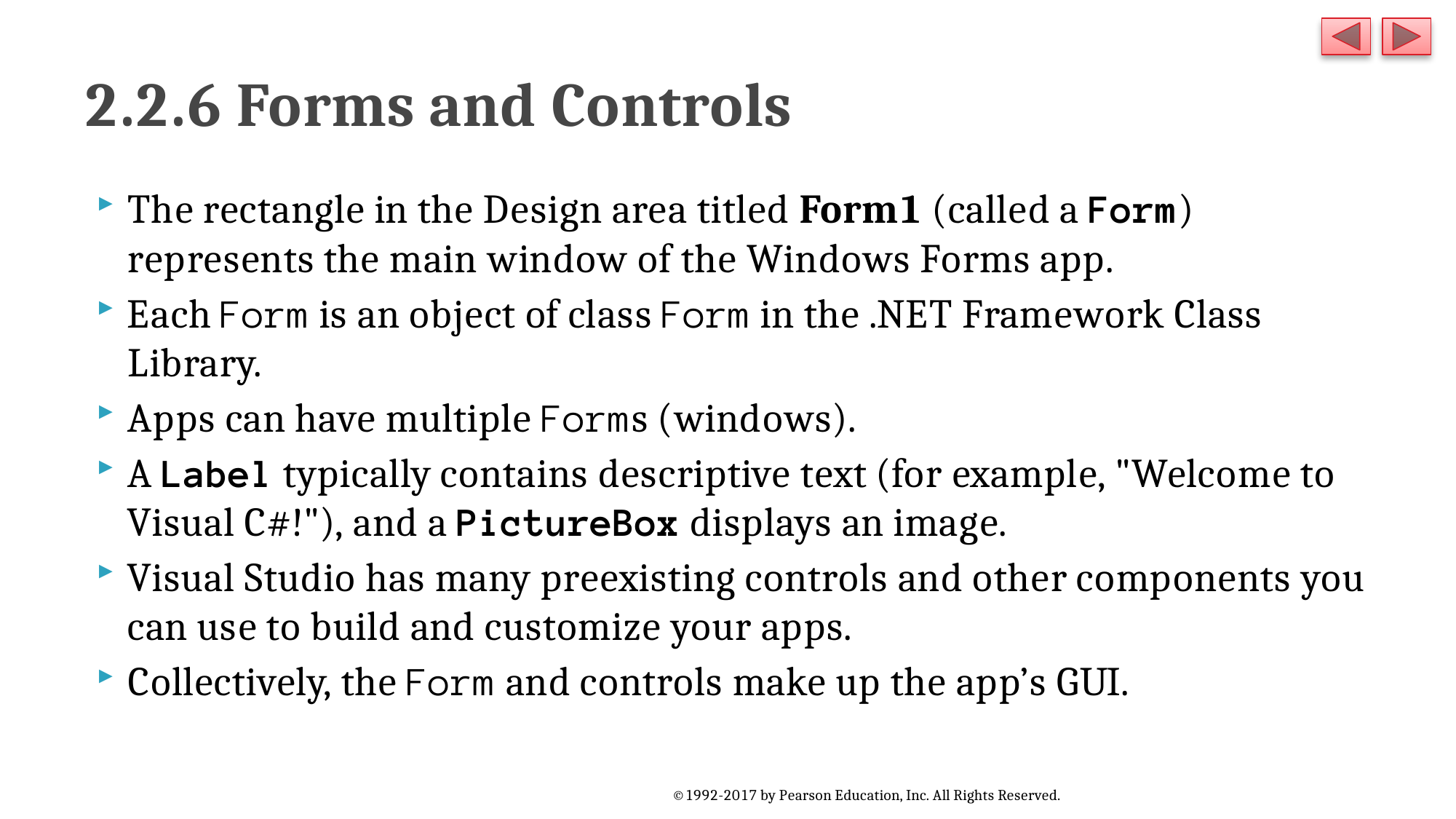

# 2.2.6 Forms and Controls
The rectangle in the Design area titled Form1 (called a Form) represents the main window of the Windows Forms app.
Each Form is an object of class Form in the .NET Framework Class Library.
Apps can have multiple Forms (windows).
A Label typically contains descriptive text (for example, "Welcome to Visual C#!"), and a PictureBox displays an image.
Visual Studio has many preexisting controls and other components you can use to build and customize your apps.
Collectively, the Form and controls make up the app’s GUI.

©1992-2017 by Pearson Education, Inc. All Rights Reserved.